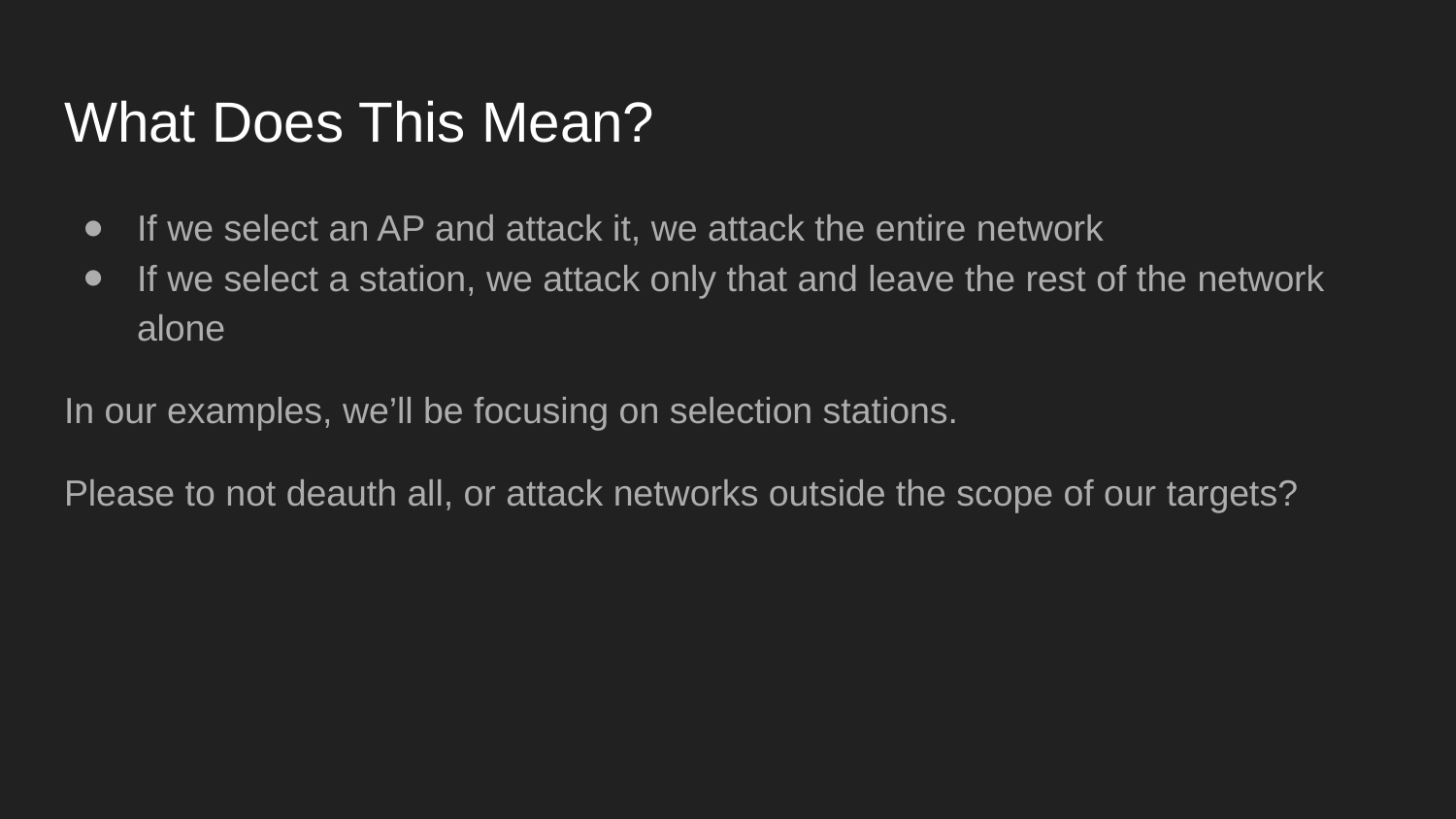

# What Does This Mean?
If we select an AP and attack it, we attack the entire network
If we select a station, we attack only that and leave the rest of the network alone
In our examples, we’ll be focusing on selection stations.
Please to not deauth all, or attack networks outside the scope of our targets?